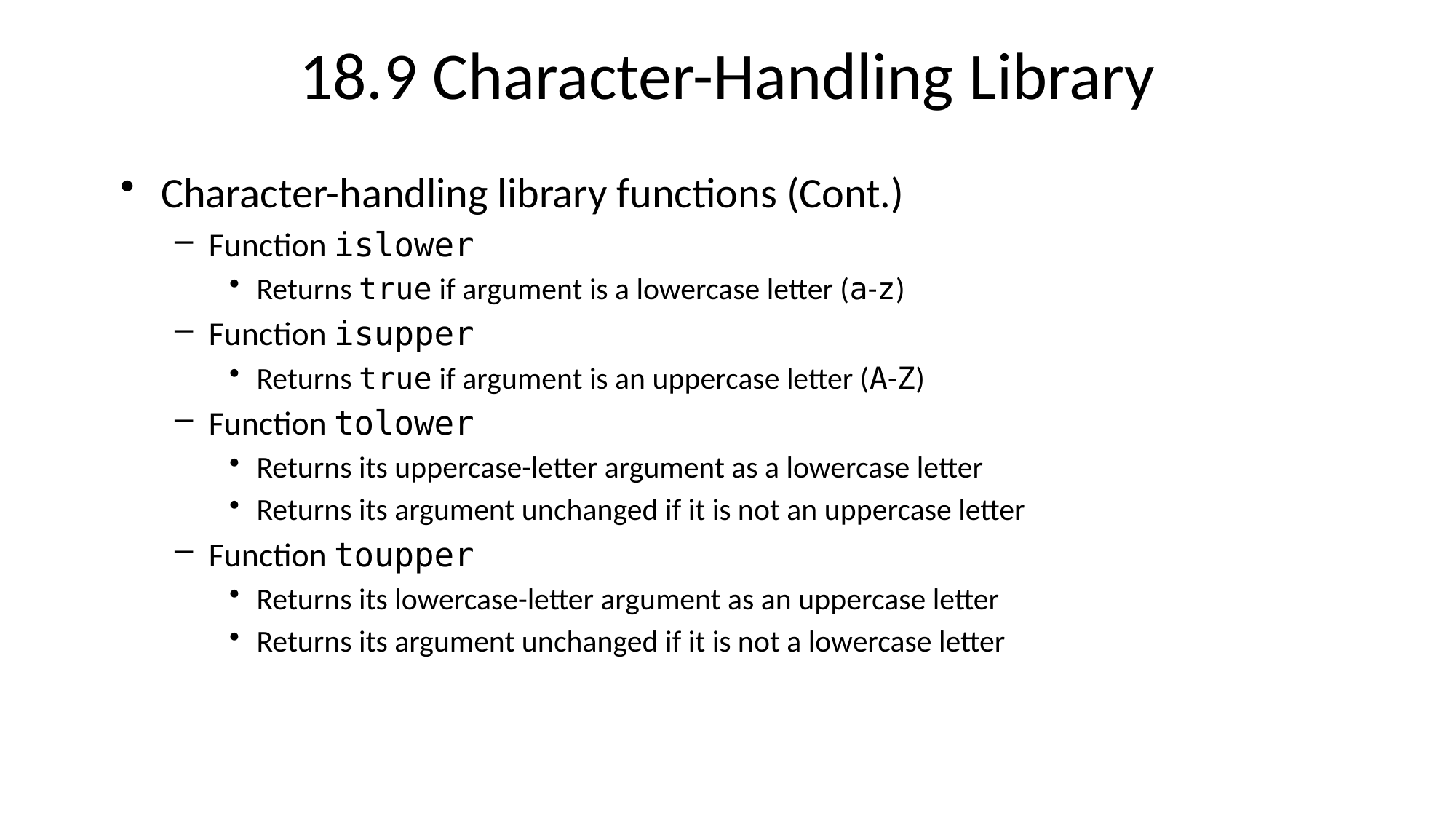

# 18.9 Character-Handling Library
Character-handling library functions (Cont.)
Function islower
Returns true if argument is a lowercase letter (a-z)
Function isupper
Returns true if argument is an uppercase letter (A-Z)
Function tolower
Returns its uppercase-letter argument as a lowercase letter
Returns its argument unchanged if it is not an uppercase letter
Function toupper
Returns its lowercase-letter argument as an uppercase letter
Returns its argument unchanged if it is not a lowercase letter